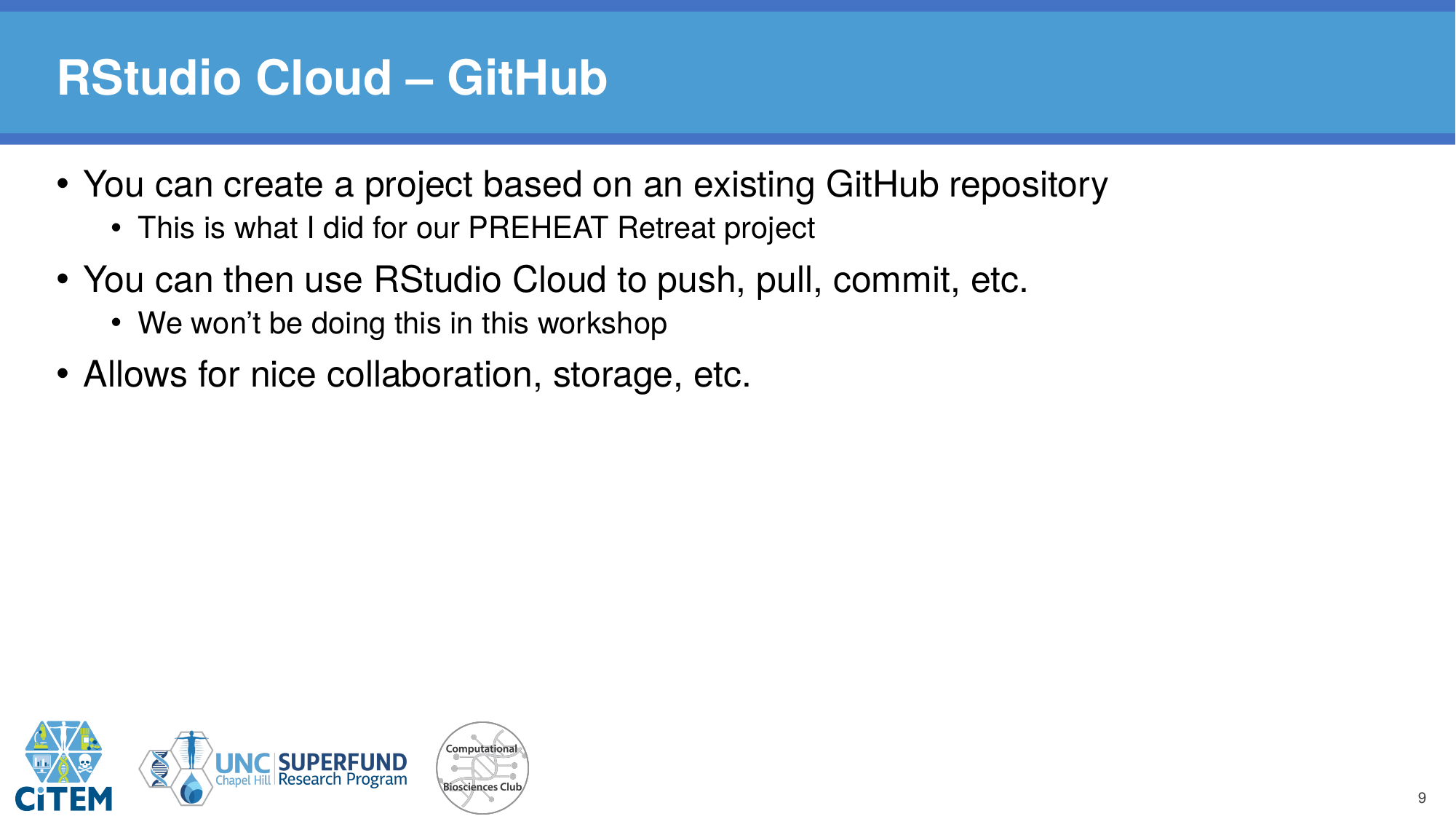

# RStudio Cloud – GitHub
You can create a project based on an existing GitHub repository
This is what I did for our PREHEAT Retreat project
You can then use RStudio Cloud to push, pull, commit, etc.
We won’t be doing this in this workshop
Allows for nice collaboration, storage, etc.

9